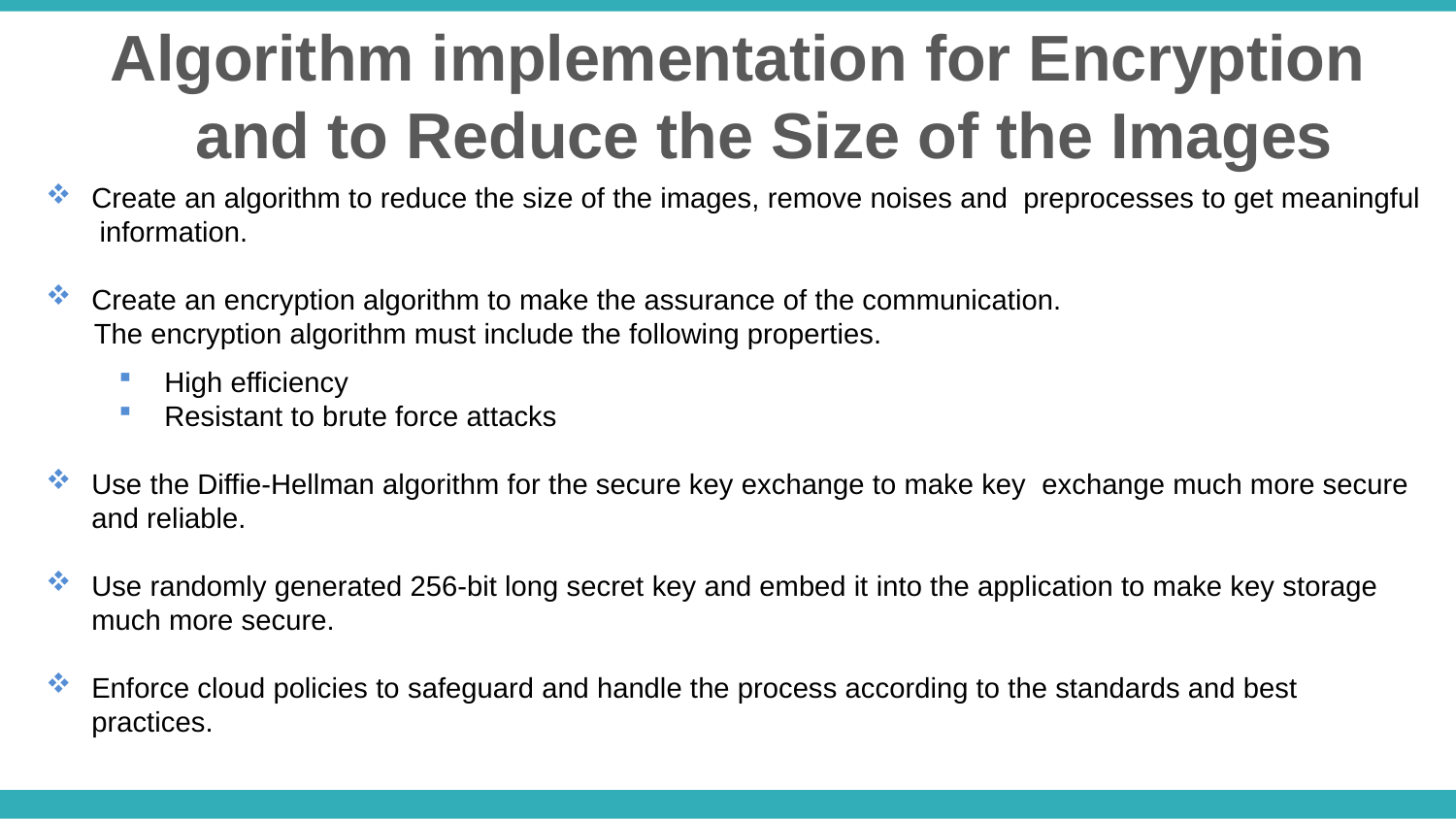

Algorithm implementation for Encryption    and to Reduce the Size of the Images
Create an algorithm to reduce the size of the images, remove noises and  preprocesses to get meaningful  information.

Create an encryption algorithm to make the assurance of the communication.
      The encryption algorithm must include the following properties.

High efficiency
Resistant to brute force attacks

Use the Diffie-Hellman algorithm for the secure key exchange to make key  exchange much more secure  and reliable.

Use randomly generated 256-bit long secret key and embed it into the application to make key storage     much more secure.

Enforce cloud policies to safeguard and handle the process according to the standards and best practices.